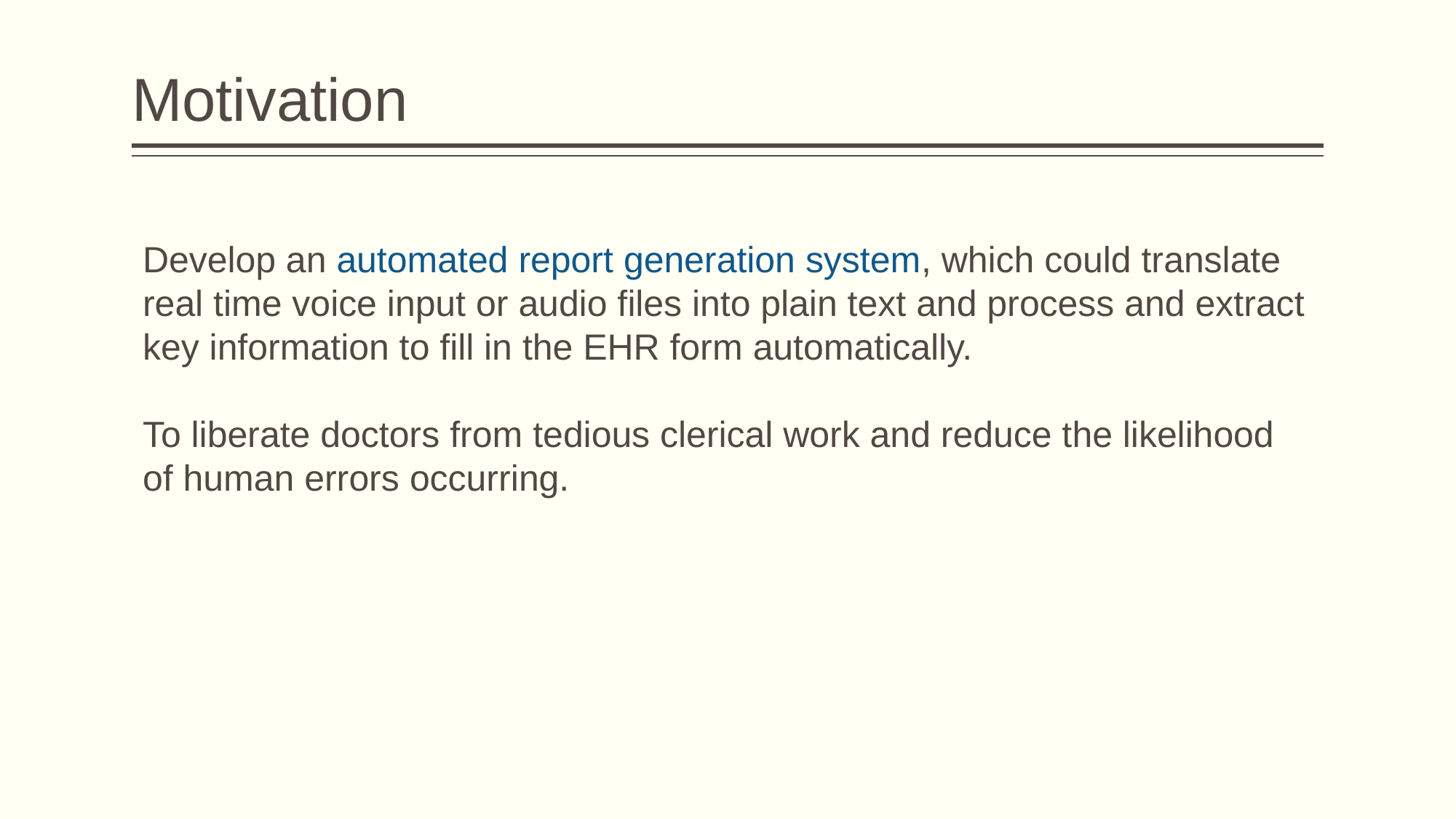

# Motivation
Develop an automated report generation system, which could translate real time voice input or audio files into plain text and process and extract key information to fill in the EHR form automatically.

To liberate doctors from tedious clerical work and reduce the likelihood of human errors occurring.